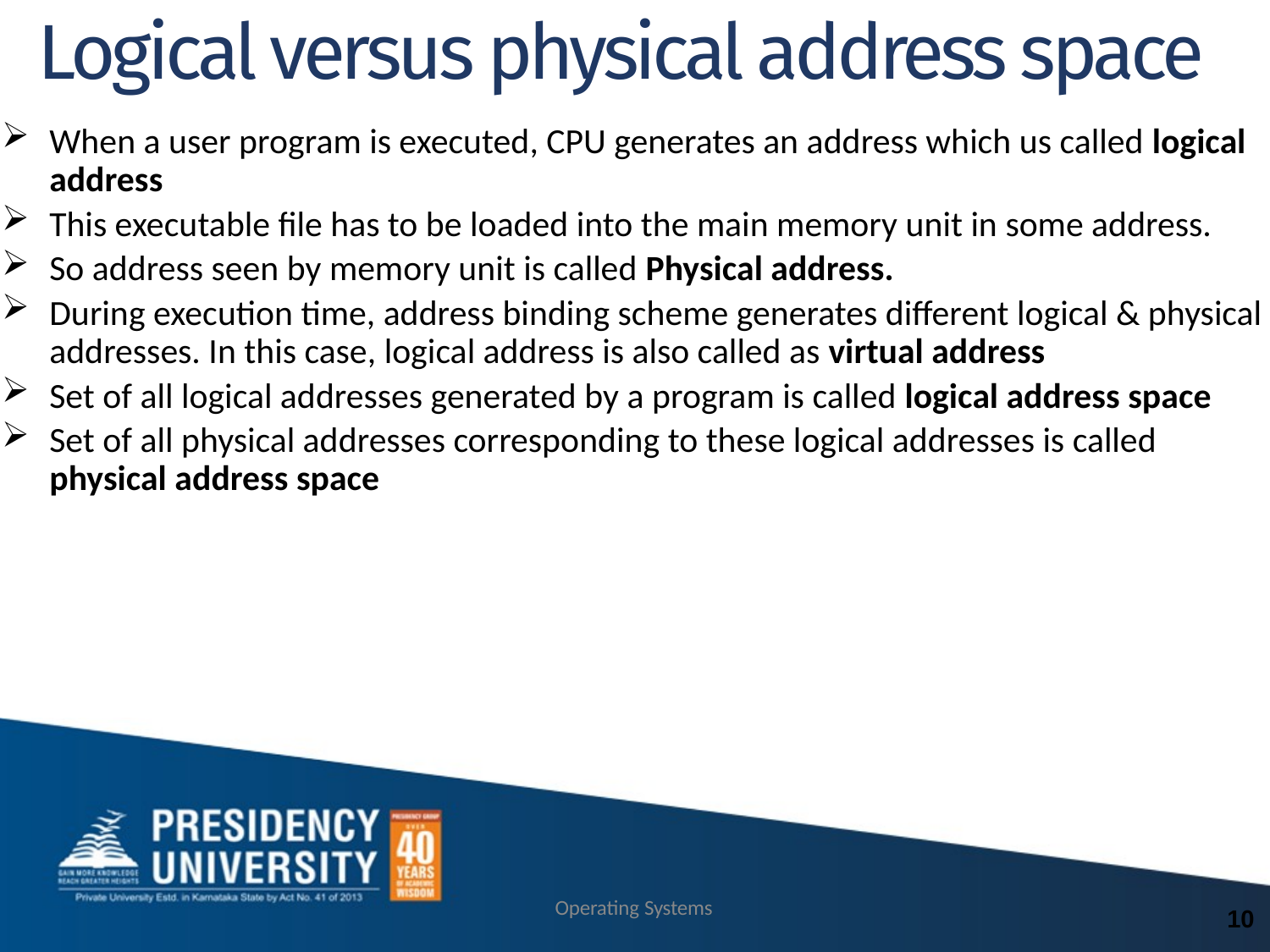

# Logical versus physical address space
When a user program is executed, CPU generates an address which us called logical address
This executable file has to be loaded into the main memory unit in some address.
So address seen by memory unit is called Physical address.
During execution time, address binding scheme generates different logical & physical addresses. In this case, logical address is also called as virtual address
Set of all logical addresses generated by a program is called logical address space
Set of all physical addresses corresponding to these logical addresses is called physical address space

Operating Systems
10